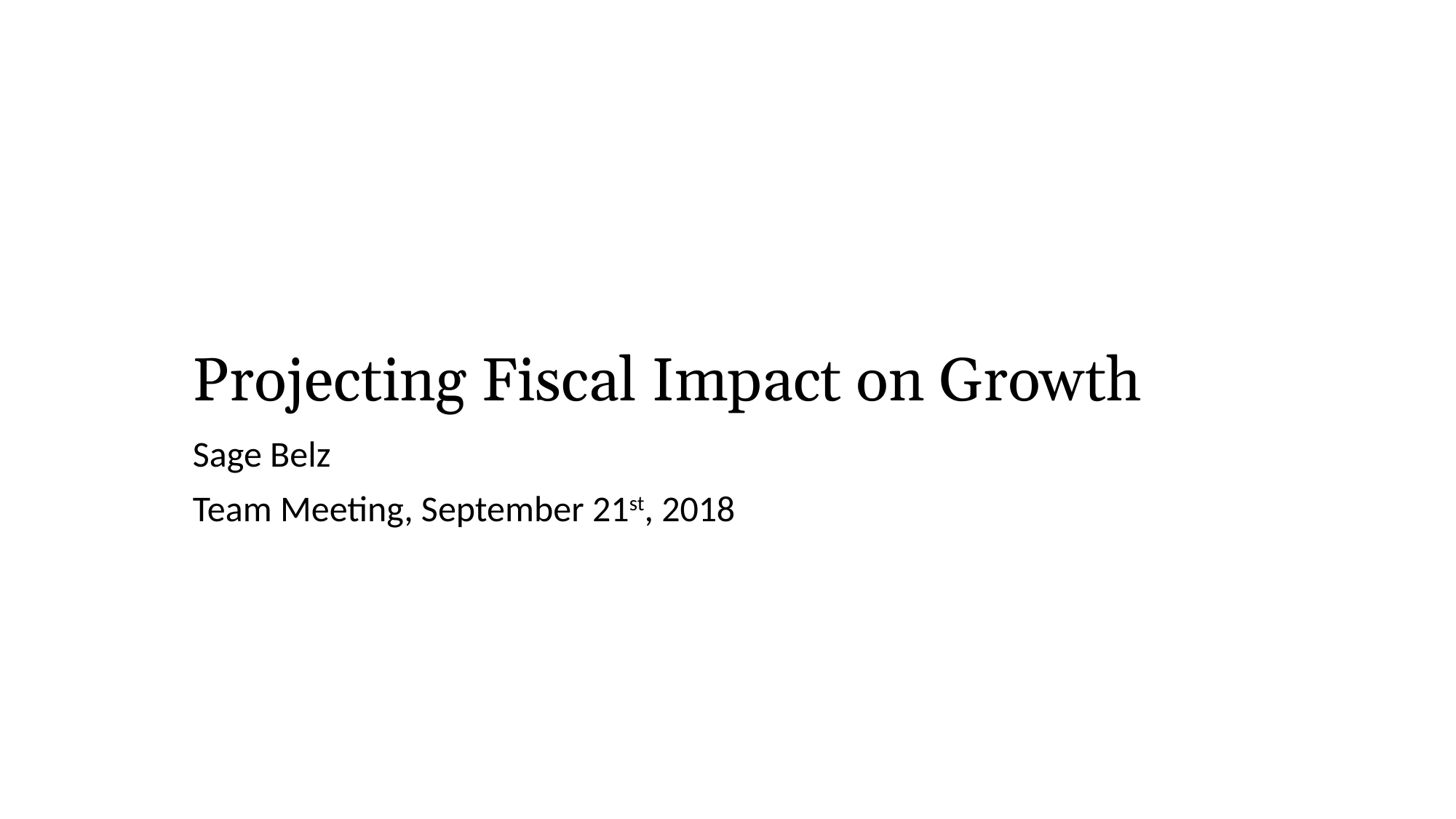

# Projecting Fiscal Impact on Growth
Sage Belz
Team Meeting, September 21st, 2018